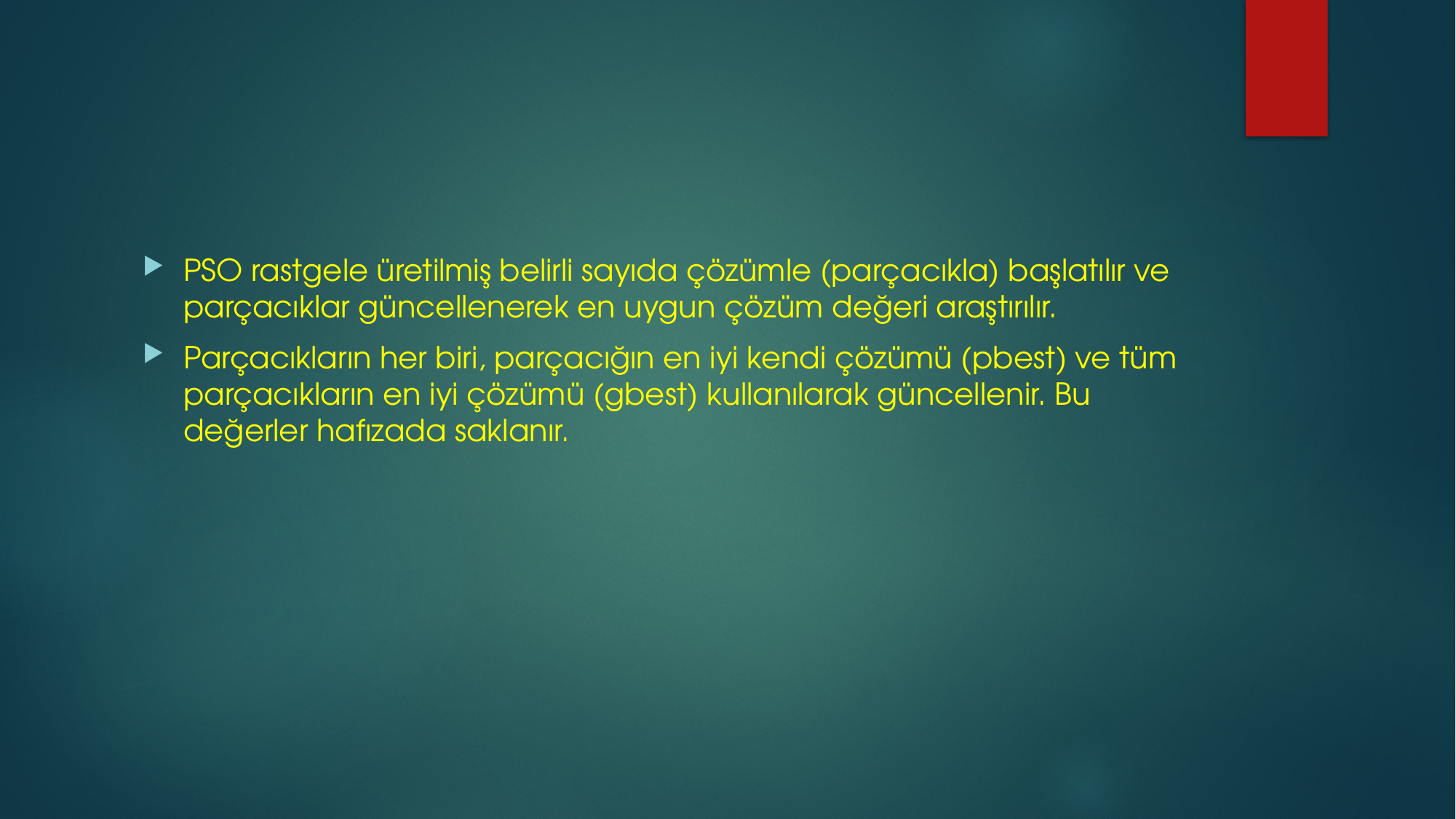

#
PSO rastgele üretilmiş belirli sayıda çözümle (parçacıkla) başlatılır ve parçacıklar güncellenerek en uygun çözüm değeri araştırılır.
Parçacıkların her biri, parçacığın en iyi kendi çözümü (pbest) ve tüm parçacıkların en iyi çözümü (gbest) kullanılarak güncellenir. Bu değerler hafızada saklanır.